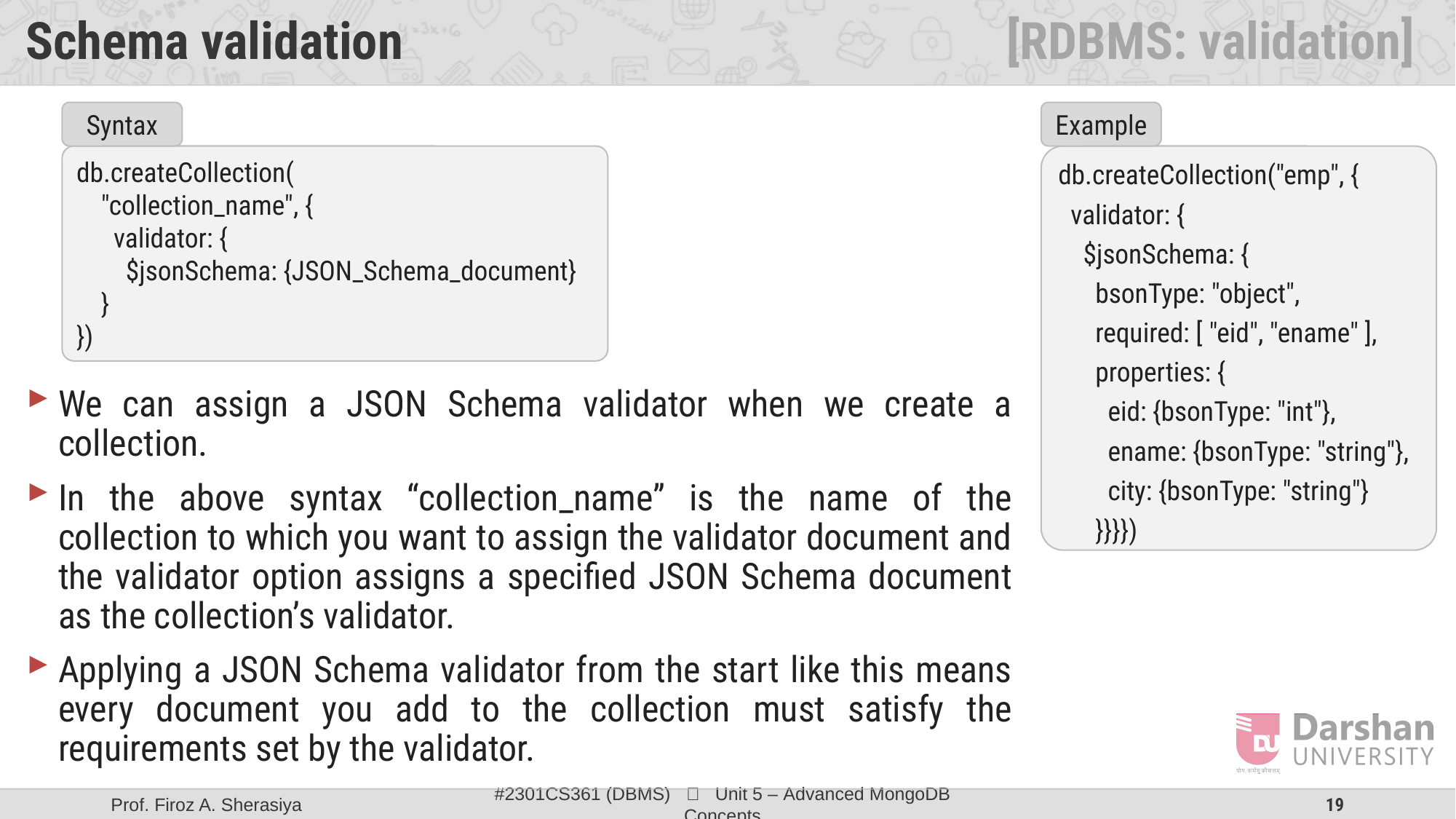

# Schema validation                                                   [RDBMS: validation]
Syntax
Example

We can assign a JSON Schema validator when we create a collection.
In the above syntax “collection_name” is the name of the collection to which you want to assign the validator document and the validator option assigns a specified JSON Schema document as the collection’s validator.
Applying a JSON Schema validator from the start like this means every document you add to the collection must satisfy the requirements set by the validator.
db.createCollection(
    "collection_name", {
      validator: {
        $jsonSchema: {JSON_Schema_document}
    }
})
db.createCollection("emp", {
  validator: {
    $jsonSchema: {
      bsonType: "object",
      required: [ "eid", "ename" ],
      properties: {
        eid: {bsonType: "int"},
        ename: {bsonType: "string"},
        city: {bsonType: "string"}
      }}}})